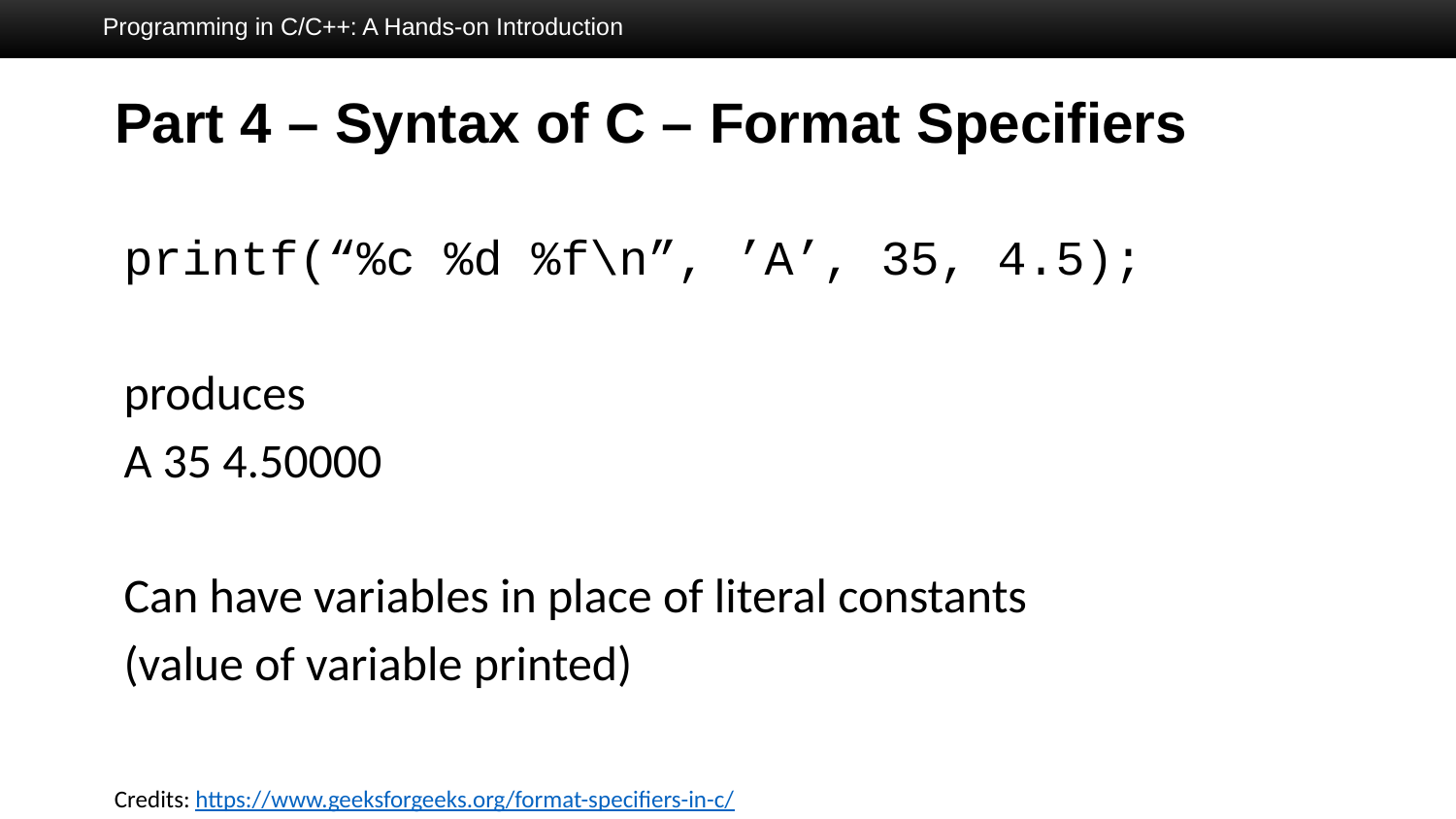

Programming in C/C++: A Hands-on Introduction
# Part 4 – Syntax of C – Format Specifiers
printf(“%c %d %f\n”, ’A’, 35, 4.5);

produces
A 35 4.50000

Can have variables in place of literal constants
(value of variable printed)

Credits: https://www.geeksforgeeks.org/format-specifiers-in-c/